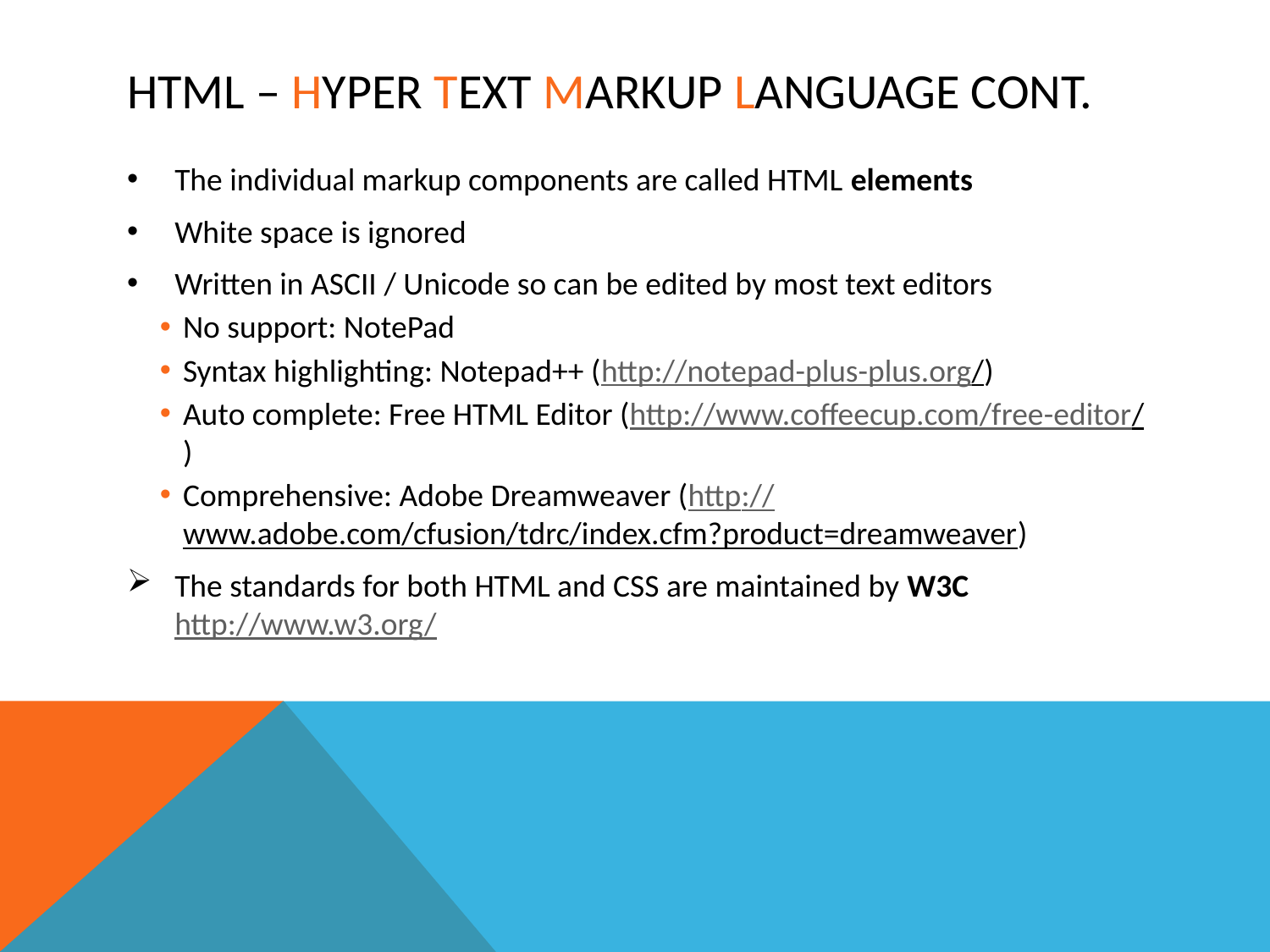

# HTML – Hyper Text Markup Language Cont.
The individual markup components are called HTML elements
White space is ignored
Written in ASCII / Unicode so can be edited by most text editors
No support: NotePad
Syntax highlighting: Notepad++ (http://notepad-plus-plus.org/)
Auto complete: Free HTML Editor (http://www.coffeecup.com/free-editor/)
Comprehensive: Adobe Dreamweaver (http://www.adobe.com/cfusion/tdrc/index.cfm?product=dreamweaver)
The standards for both HTML and CSS are maintained by W3C http://www.w3.org/